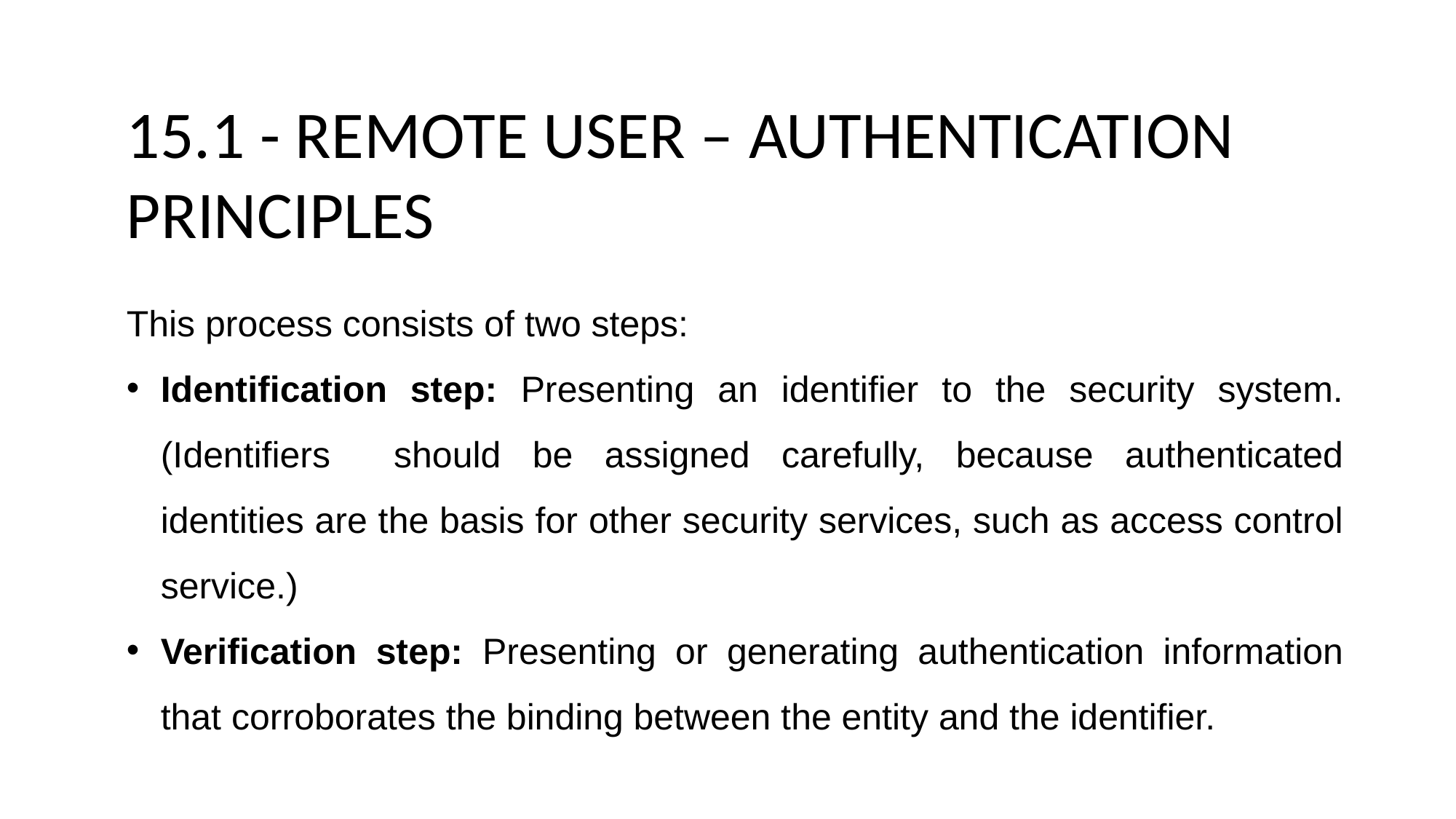

15.1 - REMOTE USER – AUTHENTICATION PRINCIPLES
This process consists of two steps:
Identification step: Presenting an identifier to the security system. (Identifiers  should be assigned carefully, because authenticated identities are the basis for other security services, such as access control service.)
Verification step: Presenting or generating authentication information that corroborates the binding between the entity and the identifier.